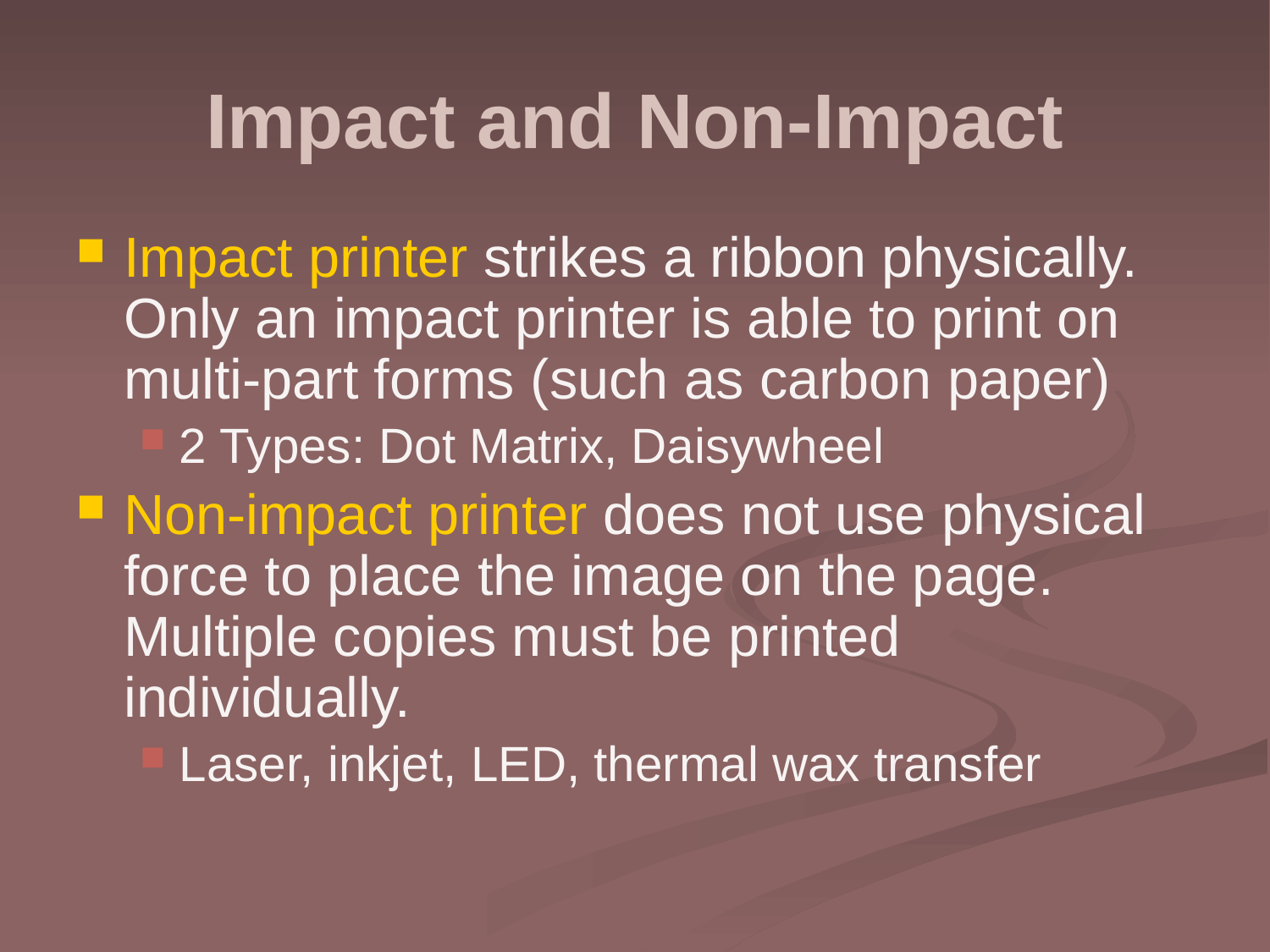

# Impact and Non-Impact
Impact printer strikes a ribbon physically. Only an impact printer is able to print on multi-part forms (such as carbon paper)
2 Types: Dot Matrix, Daisywheel
Non-impact printer does not use physical force to place the image on the page. Multiple copies must be printed individually.
Laser, inkjet, LED, thermal wax transfer